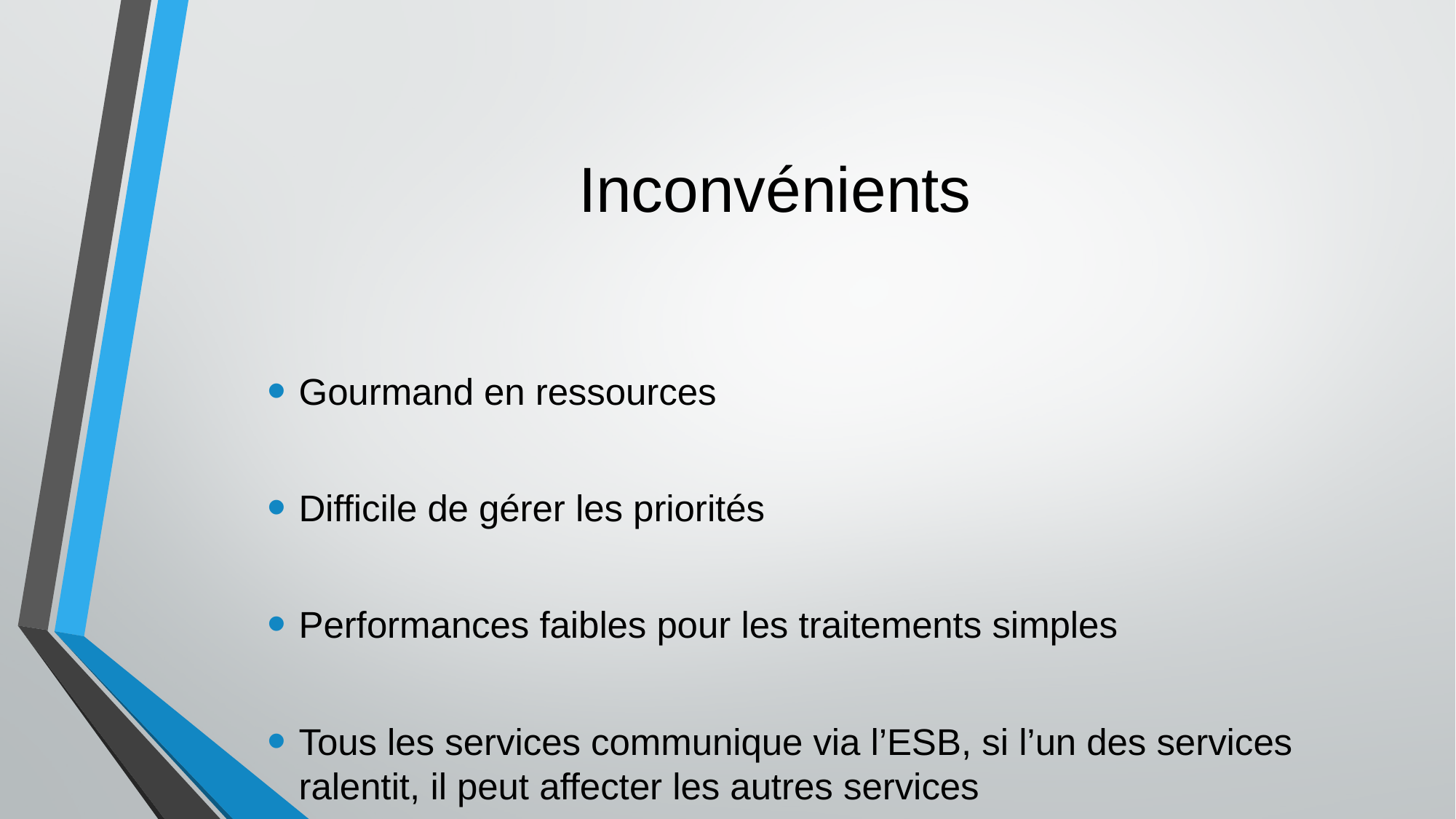

# Inconvénients

Gourmand en ressources

Difficile de gérer les priorités

Performances faibles pour les traitements simples

Tous les services communique via l’ESB, si l’un des services ralentit, il peut affecter les autres services